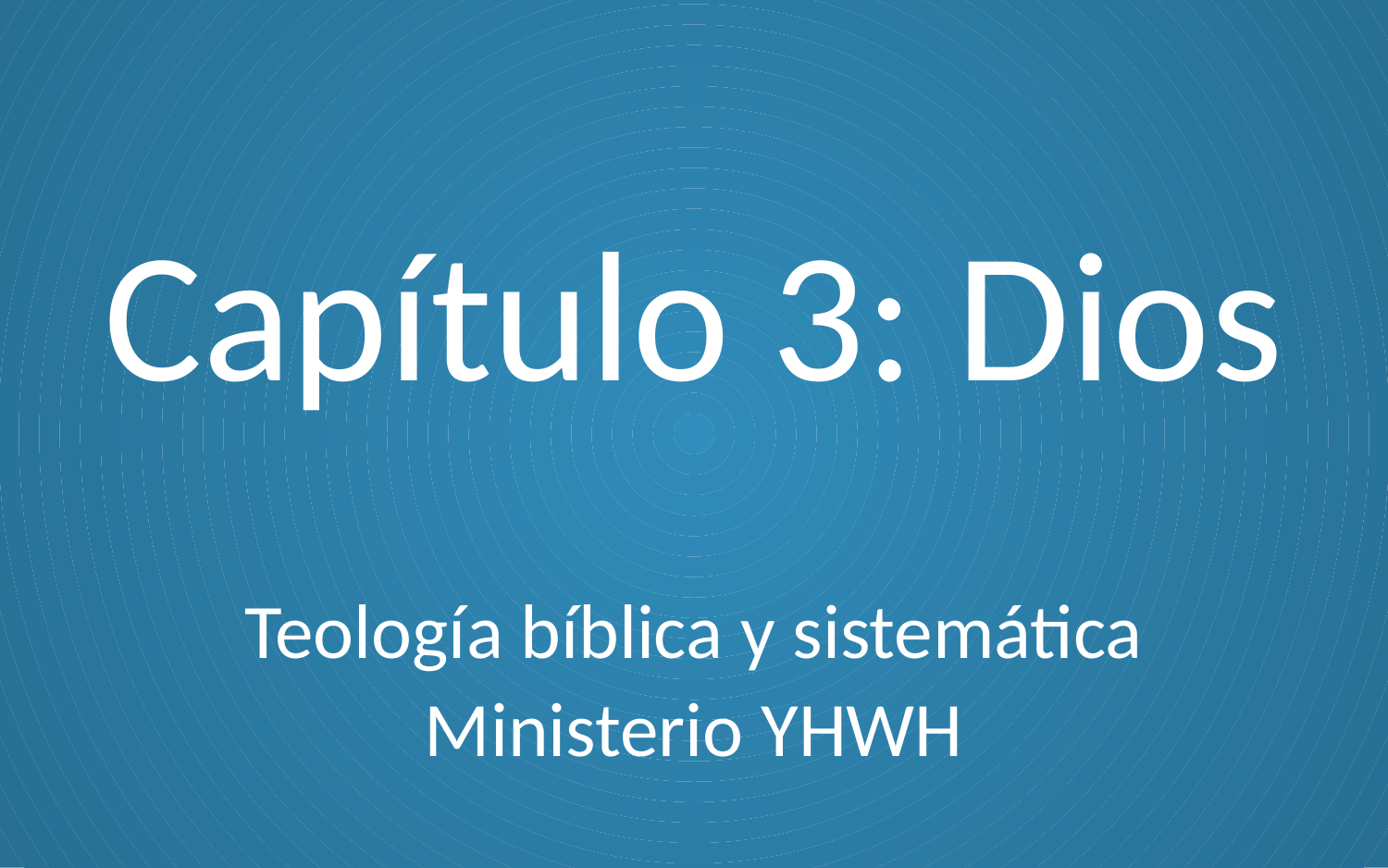

# Capítulo 3: Dios
Teología bíblica y sistemática
Ministerio YHWH